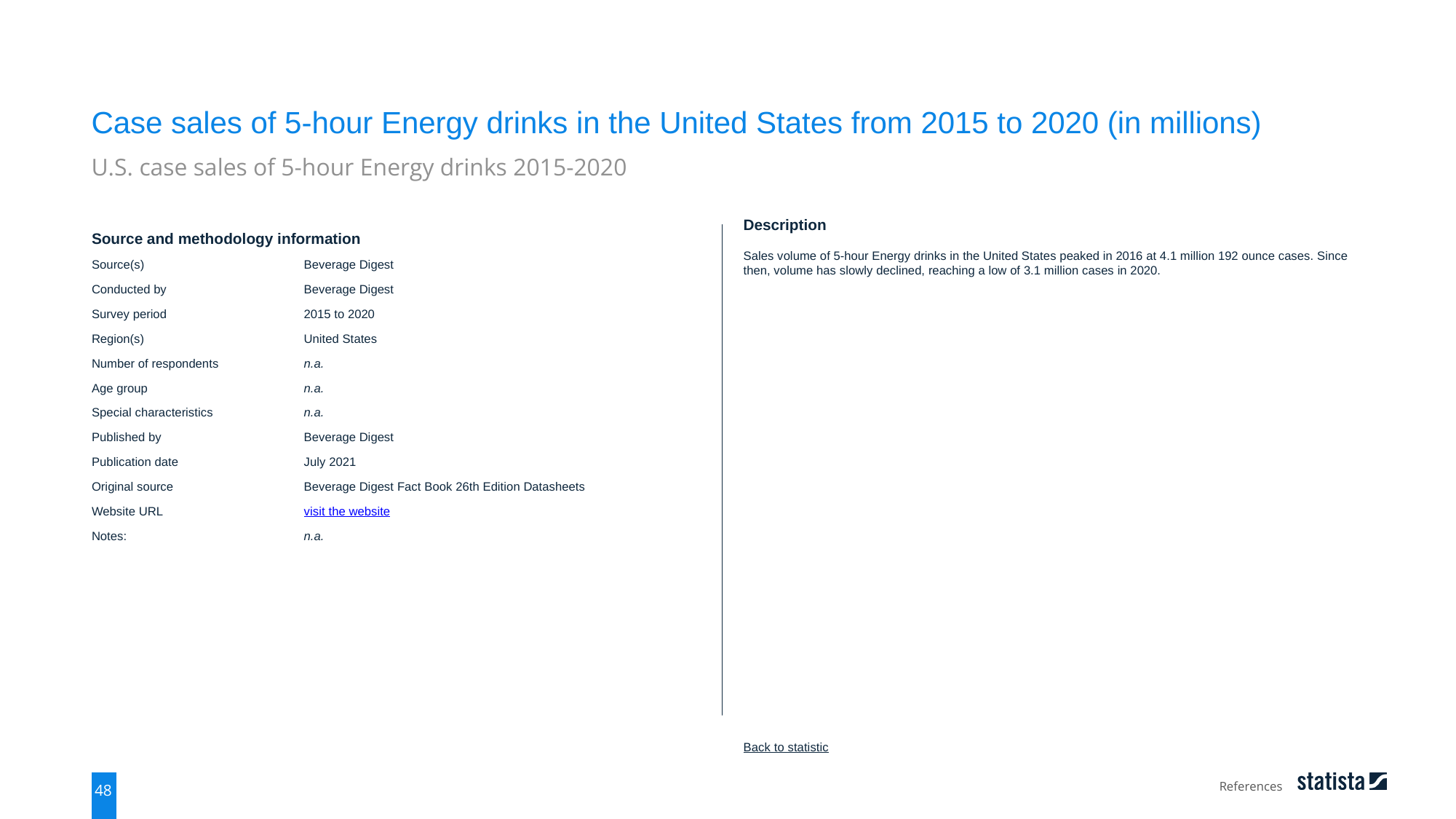

Case sales of 5-hour Energy drinks in the United States from 2015 to 2020 (in millions)
U.S. case sales of 5-hour Energy drinks 2015-2020
| Source and methodology information |  |
| --- | --- |
| Source(s) | Beverage Digest |
| Conducted by | Beverage Digest |
| Survey period | 2015 to 2020 |
| Region(s) | United States |
| Number of respondents | n.a. |
| Age group | n.a. |
| Special characteristics | n.a. |
| Published by | Beverage Digest |
| Publication date | July 2021 |
| Original source | Beverage Digest Fact Book 26th Edition Datasheets |
| Website URL | visit the website |
| Notes: | n.a. |

Description

Sales volume of 5-hour Energy drinks in the United States peaked in 2016 at 4.1 million 192 ounce cases. Since then, volume has slowly declined, reaching a low of 3.1 million cases in 2020.
Back to statistic
References

48